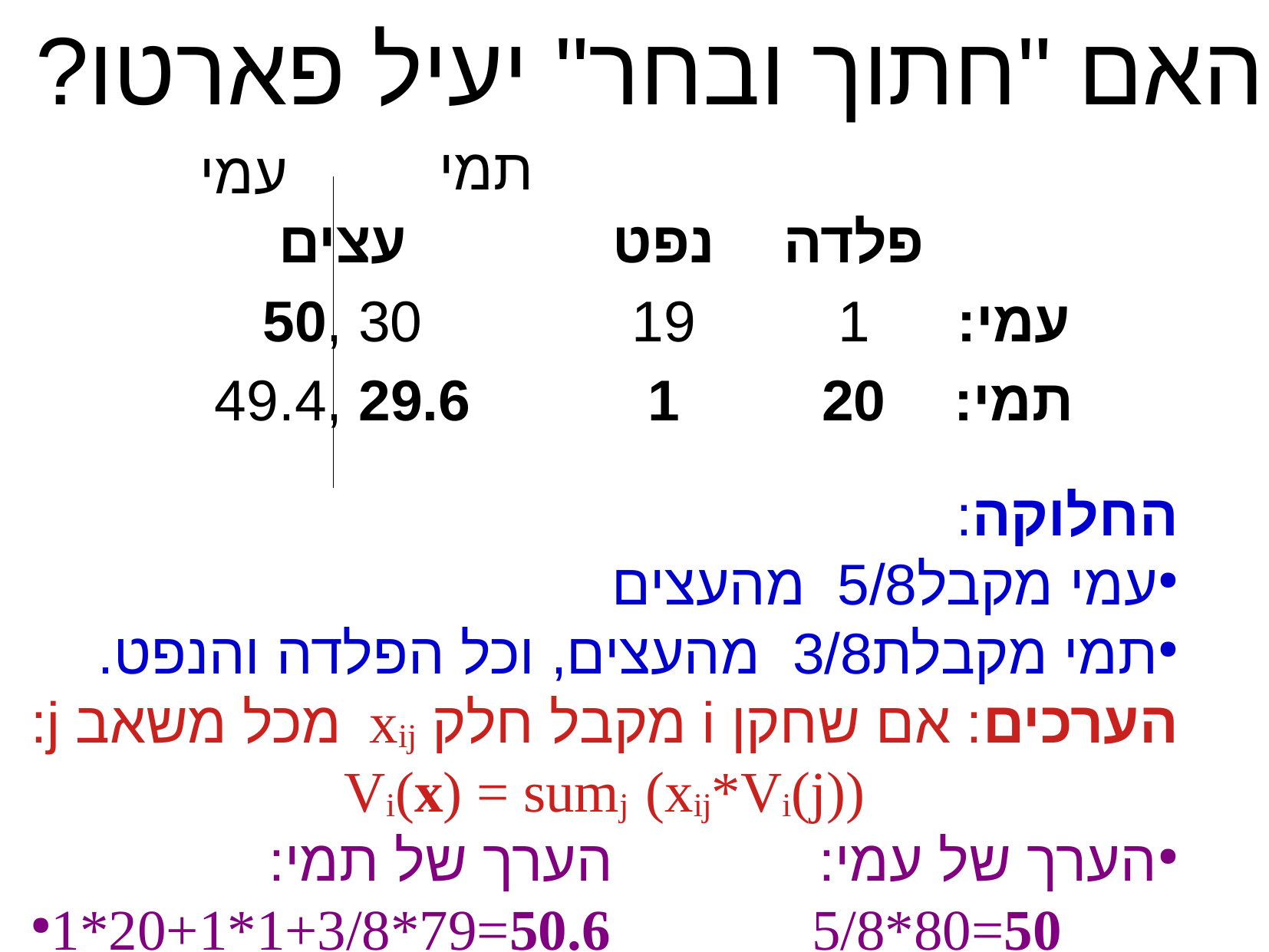

האם "חתוך ובחר" יעיל פארטו?
תמי
עמי

| עצים | נפט | פלדה |  |
| --- | --- | --- | --- |
| 50, 30 | 19 | 1 | עמי: |
| 49.4, 29.6 | 1 | 20 | תמי: |
החלוקה:
עמי מקבל5/8  מהעצים
תמי מקבלת3/8  מהעצים, וכל הפלדה והנפט.
הערכים: אם שחקן i מקבל חלק xij   מכל משאב j:
Vi(x) = sumj  (xij*Vi(j))
הערך של עמי:             הערך של תמי:
1*20+1*1+3/8*79=50.6              5/8*80=50